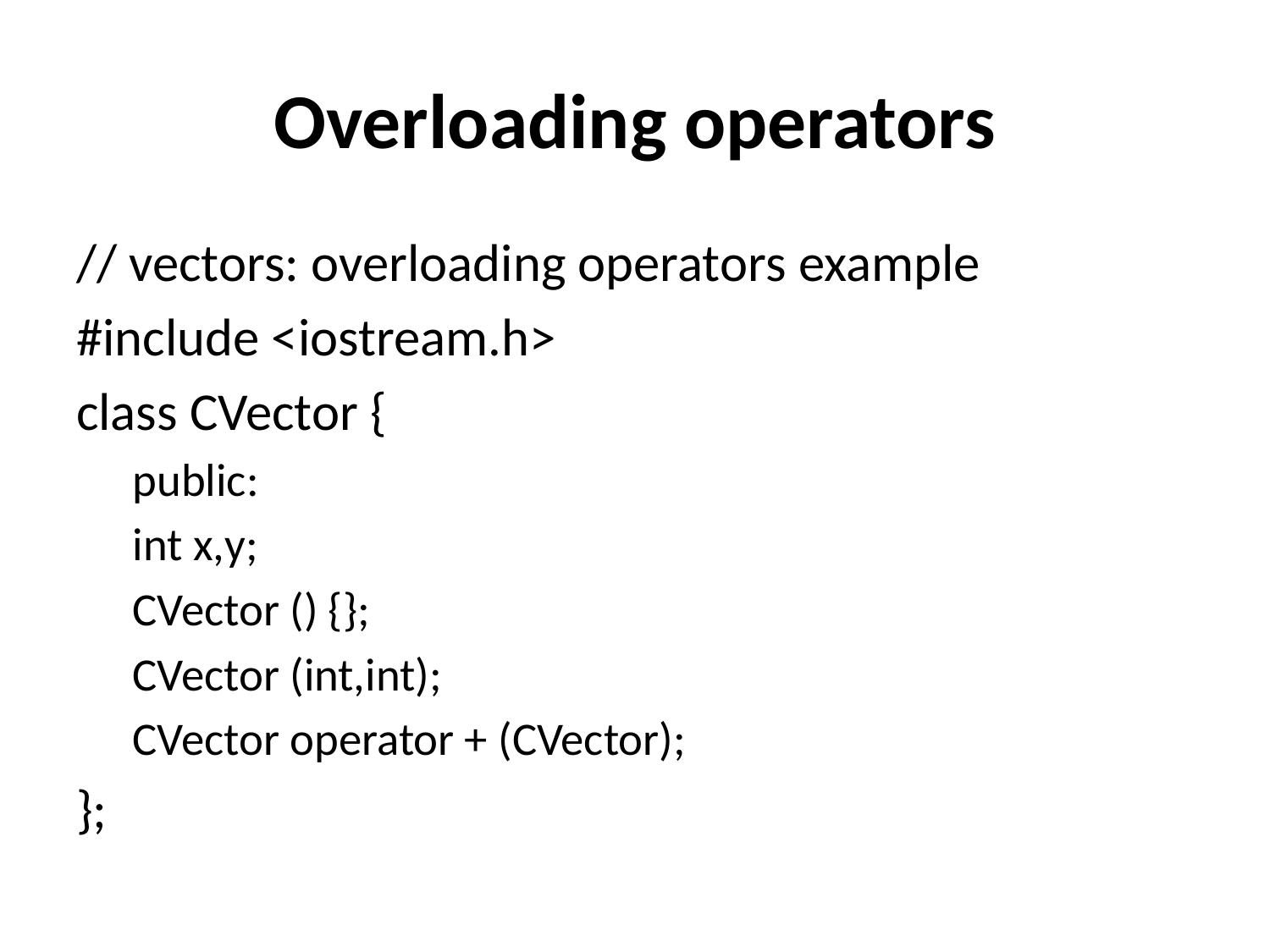

# Overloading operators
// vectors: overloading operators example
#include <iostream.h>
class CVector {
public:
int x,y;
CVector () {};
CVector (int,int);
CVector operator + (CVector);
};